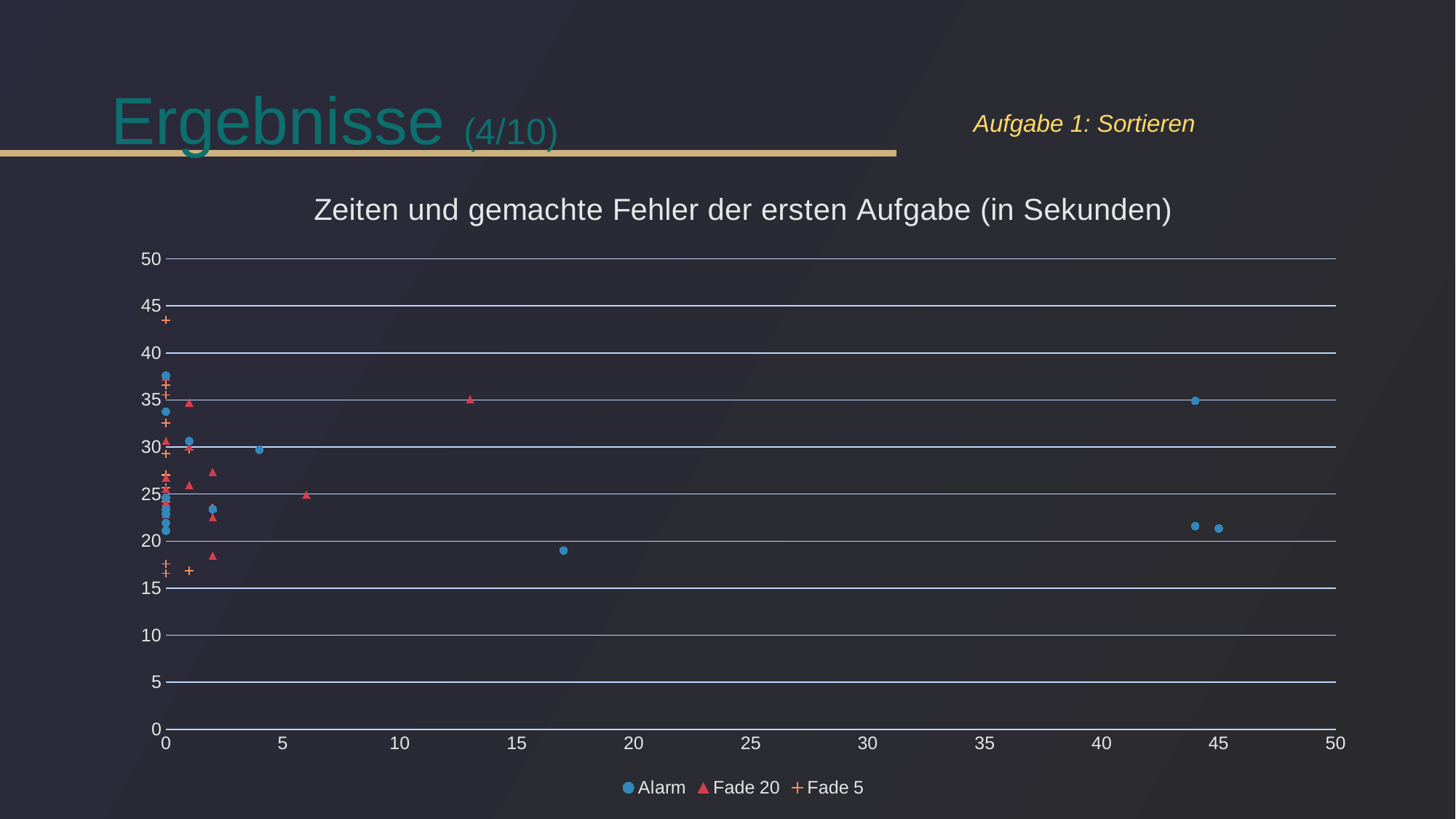

# Ergebnisse (4/10)
Aufgabe 1: Sortieren

### Chart: Zeiten und gemachte Fehler der ersten Aufgabe (in Sekunden)

| Category | Alarm | Fade 20 | Fade 5 |
|---|---|---|---|